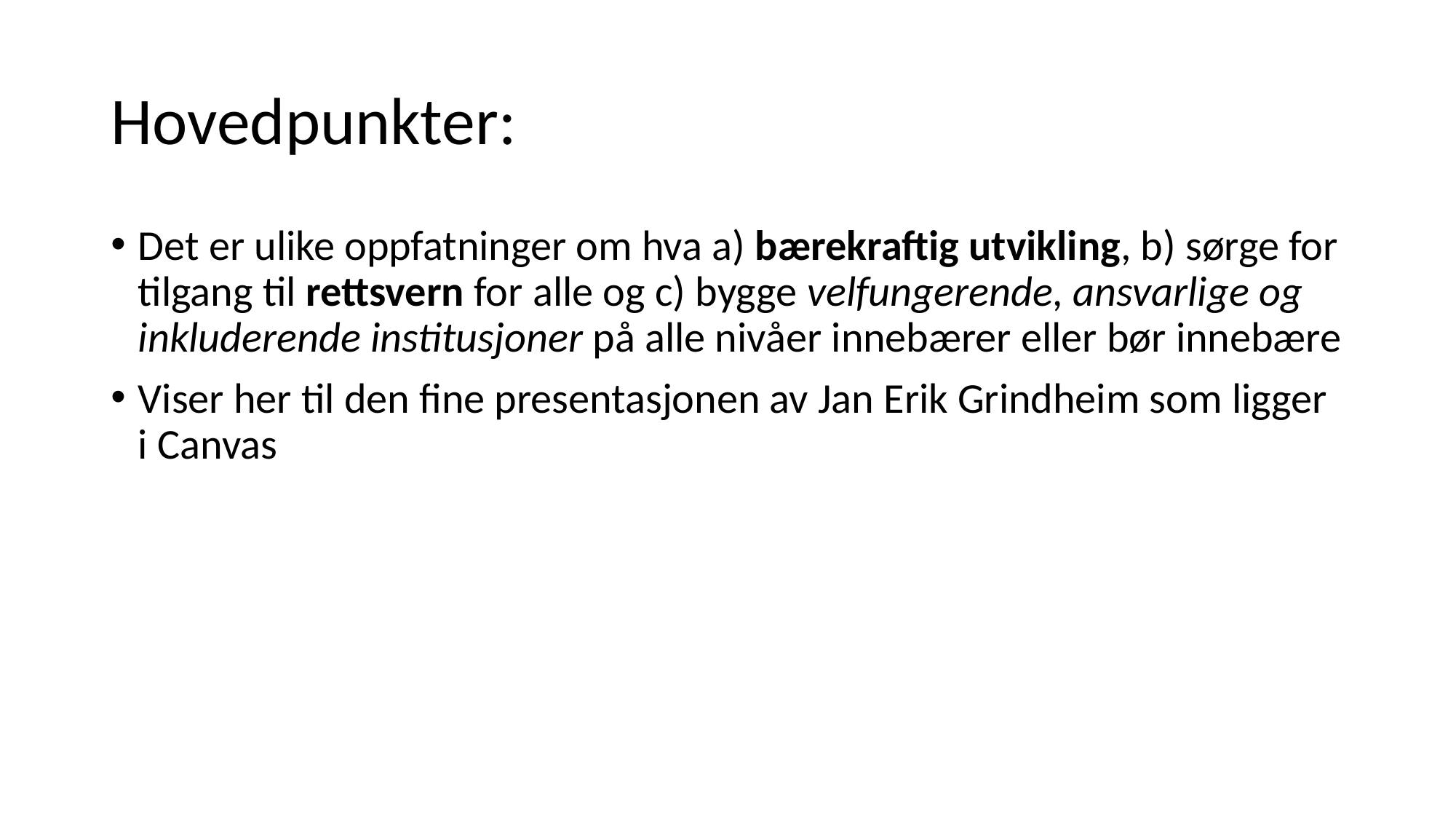

# Hovedpunkter:
Det er ulike oppfatninger om hva a) bærekraftig utvikling, b) sørge for tilgang til rettsvern for alle og c) bygge velfungerende, ansvarlige og inkluderende institusjoner på alle nivåer innebærer eller bør innebære
Viser her til den fine presentasjonen av Jan Erik Grindheim som ligger i Canvas